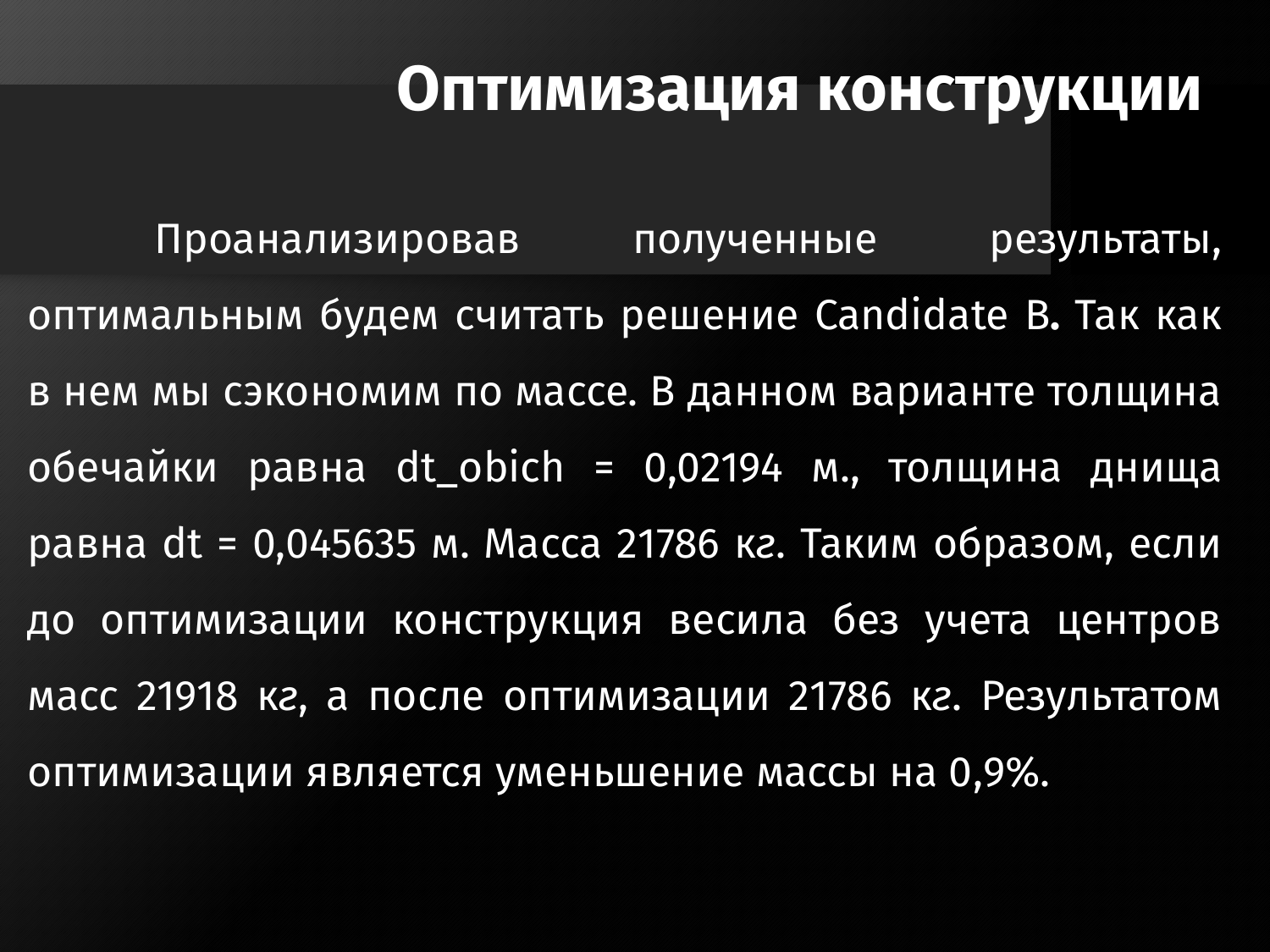

# Оптимизация конструкции
	Проанализировав полученные результаты, оптимальным будем считать решение Candidate B. Так как в нем мы сэкономим по массе. В данном варианте толщина обечайки равна dt_obich = 0,02194 м., толщина днища равна dt = 0,045635 м. Масса 21786 кг. Таким образом, если до оптимизации конструкция весила без учета центров масс 21918 кг, а после оптимизации 21786 кг. Результатом оптимизации является уменьшение массы на 0,9%.